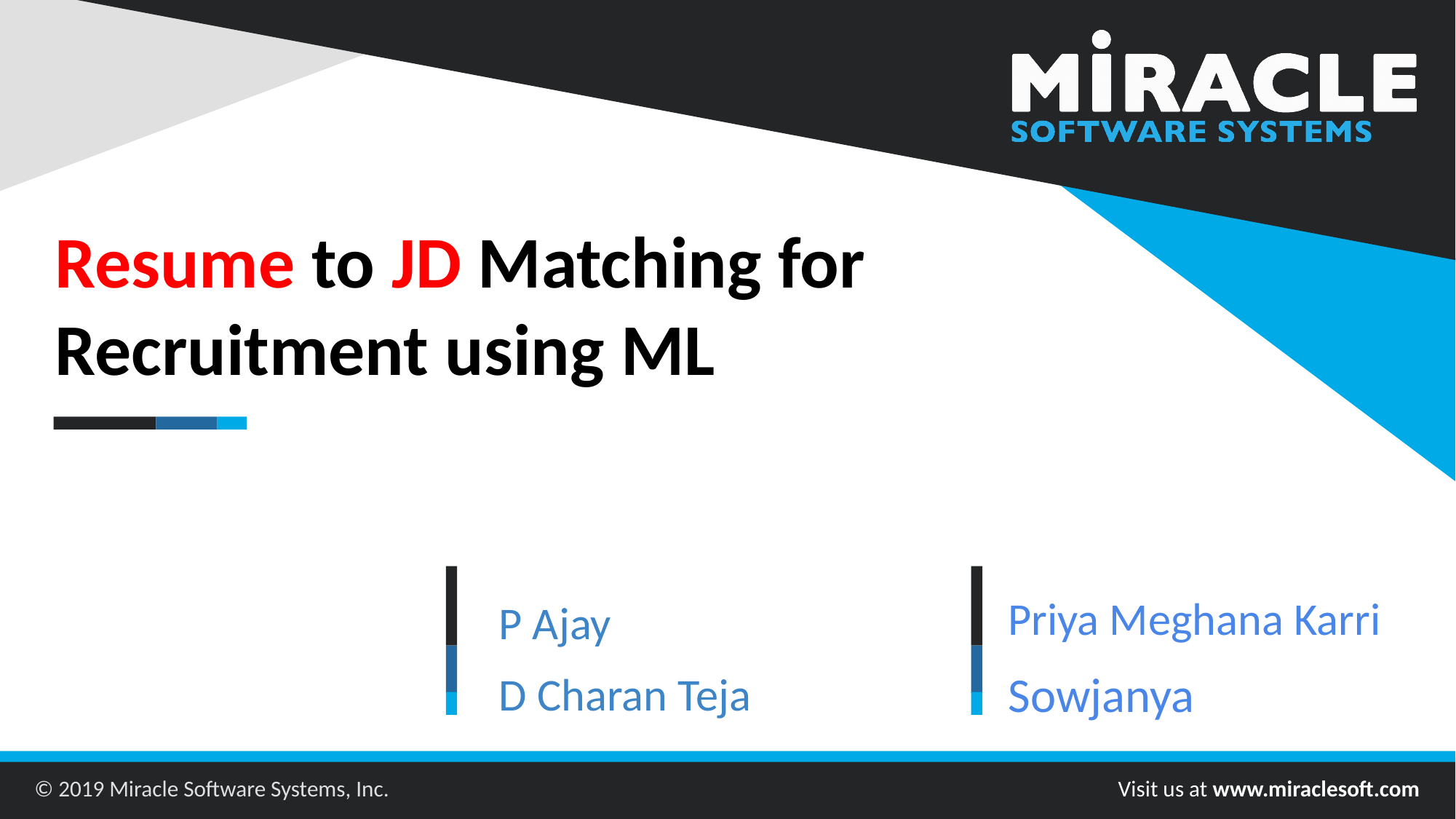

Resume to JD Matching for Recruitment using ML
Priya Meghana Karri
P Ajay
D Charan Teja
Sowjanya